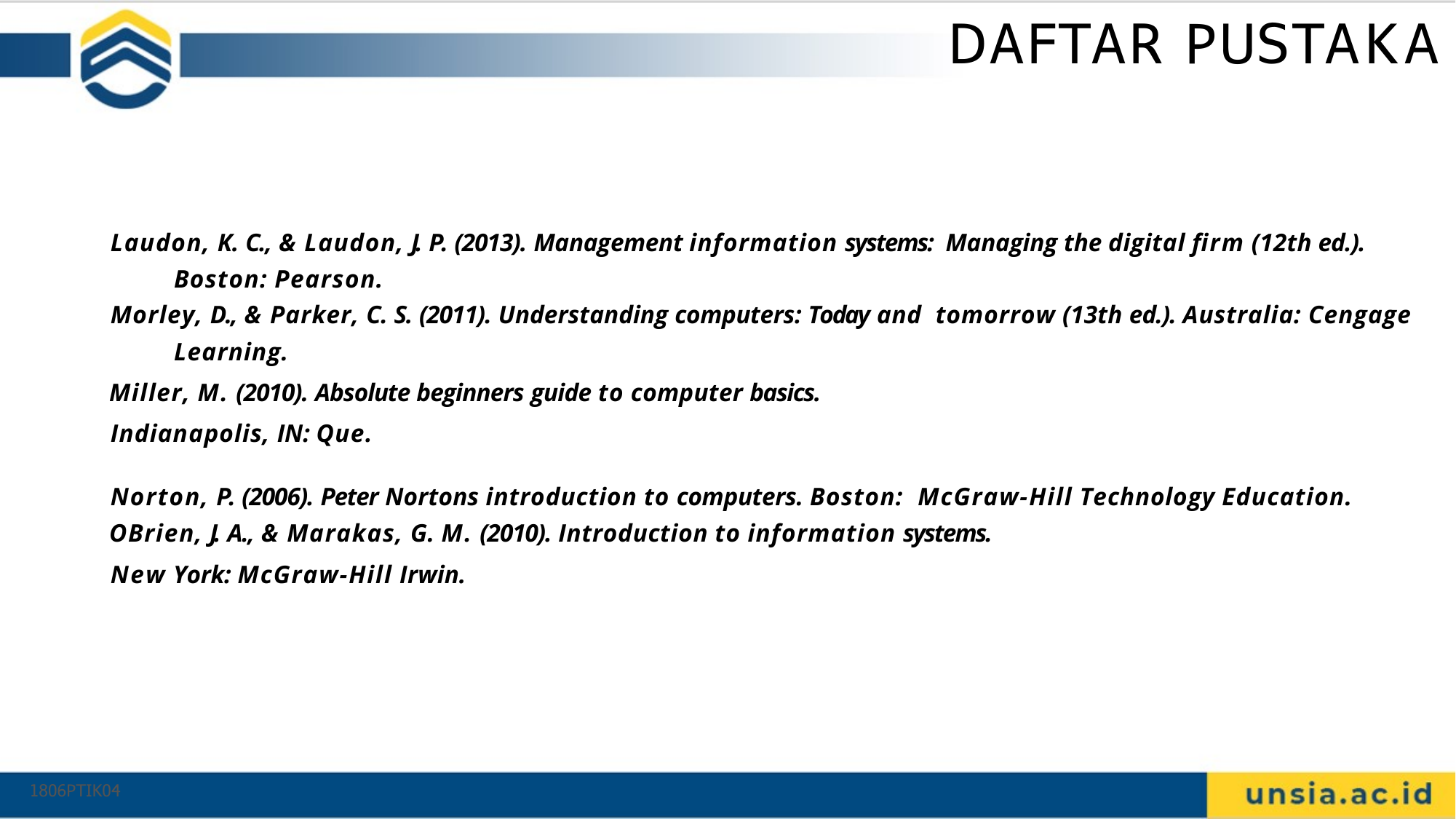

# DAFTAR PUSTAKA
Laudon, K. C., & Laudon, J. P. (2013). Management information systems:  Managing the digital firm (12th ed.). Boston: Pearson.
Morley, D., & Parker, C. S. (2011). Understanding computers: Today and  tomorrow (13th ed.). Australia: Cengage Learning.
Miller, M. (2010). Absolute beginners guide to computer basics.
Indianapolis, IN: Que.
Norton, P. (2006). Peter Nortons introduction to computers. Boston:  McGraw-Hill Technology Education.
OBrien, J. A., & Marakas, G. M. (2010). Introduction to information systems.
New York: McGraw-Hill Irwin.
1806PTIK04